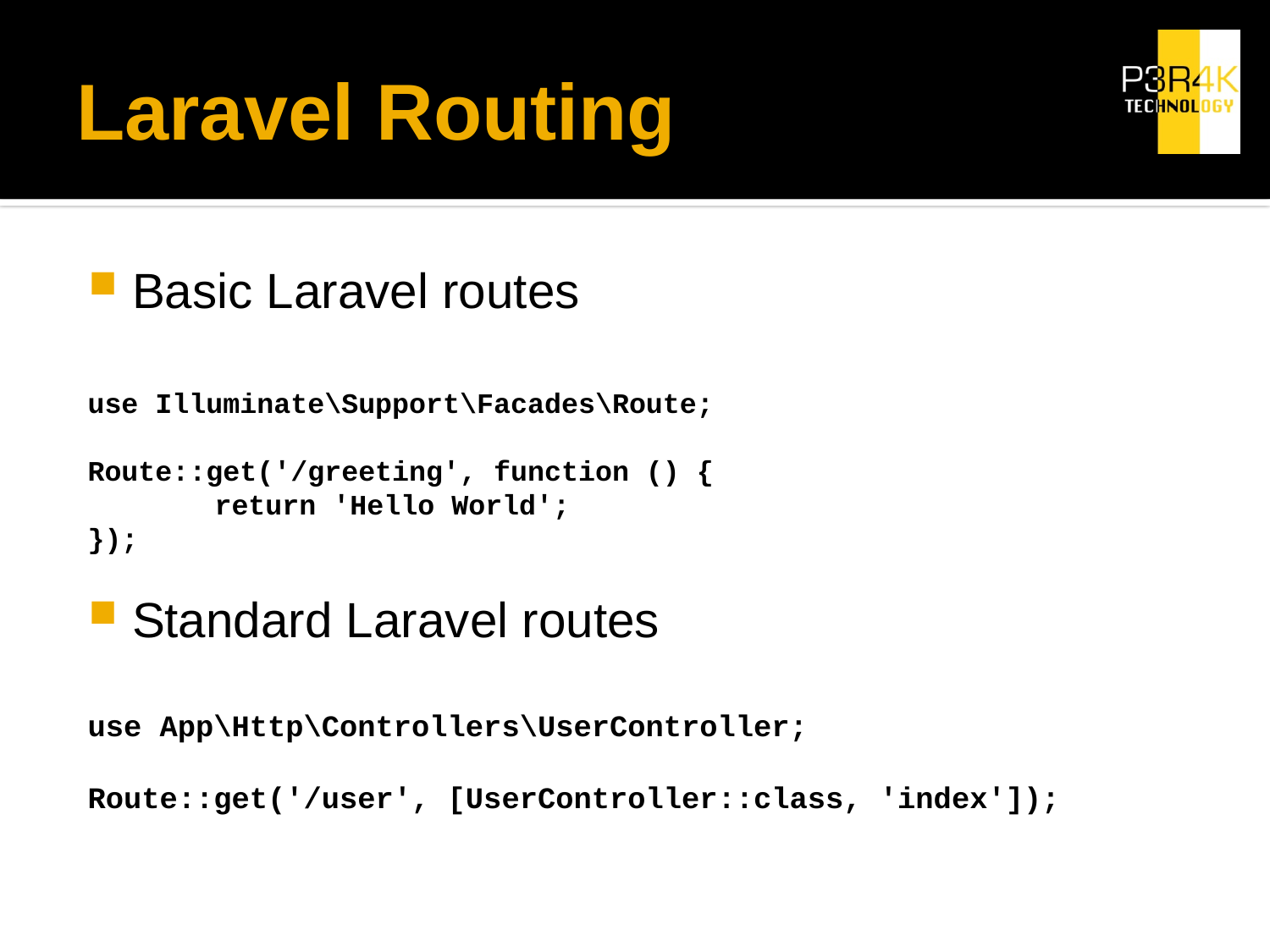

# Laravel Routing
Basic Laravel routes

use Illuminate\Support\Facades\Route;

Route::get('/greeting', function () {
	return 'Hello World';
});

Standard Laravel routes

use App\Http\Controllers\UserController;

Route::get('/user', [UserController::class, 'index']);